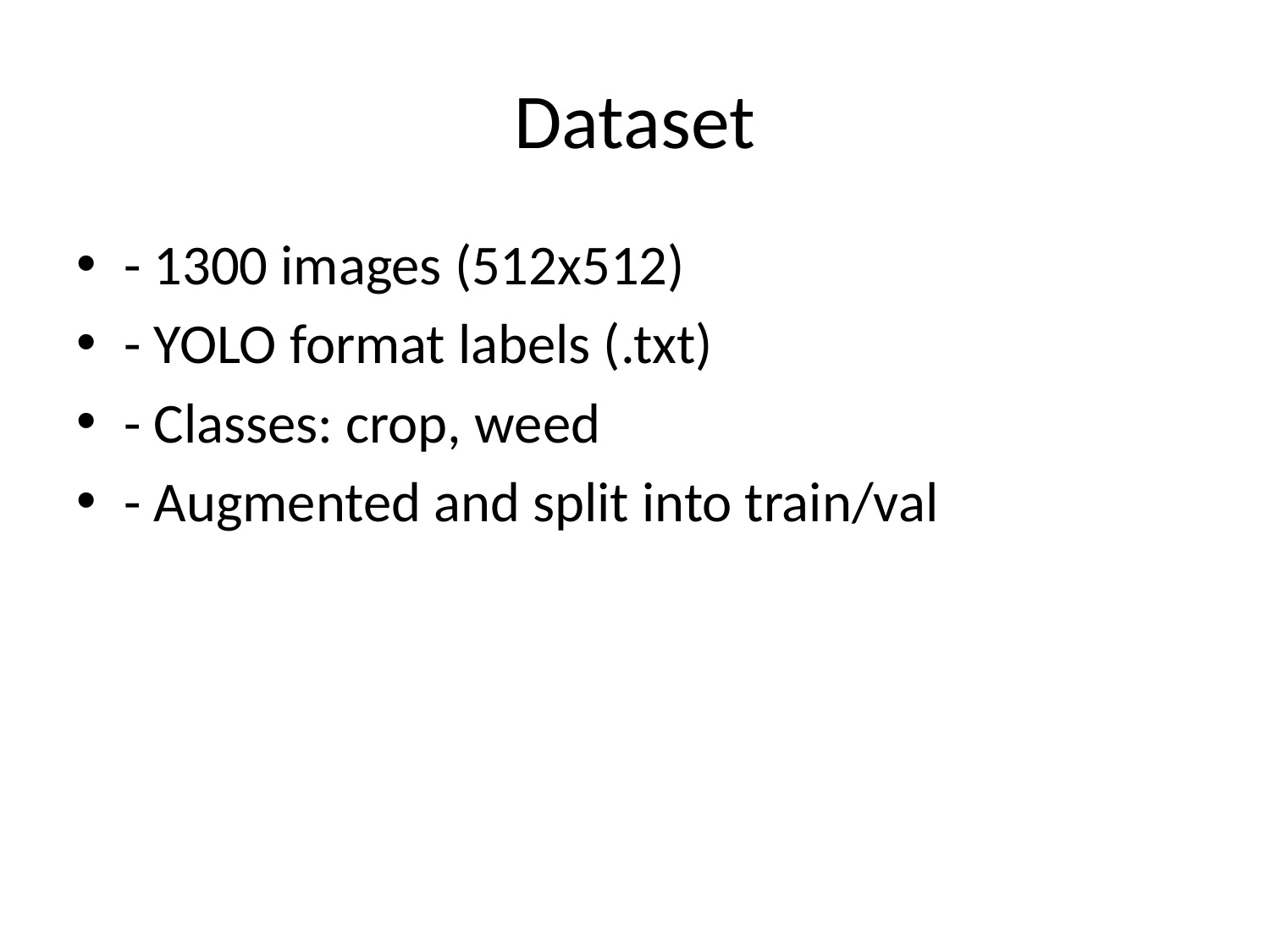

# Dataset
- 1300 images (512x512)
- YOLO format labels (.txt)
- Classes: crop, weed
- Augmented and split into train/val